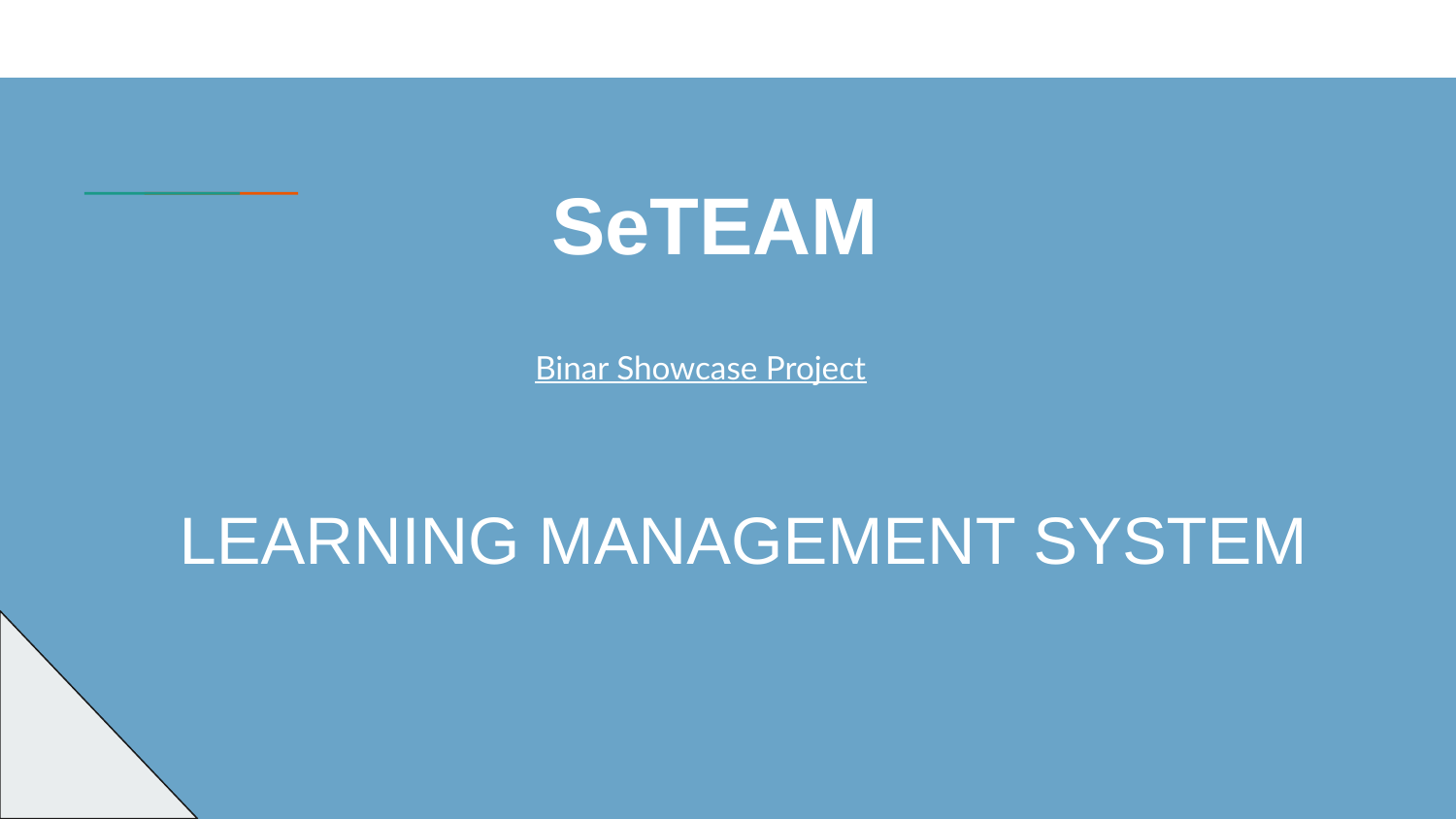

# SeTEAM
Binar Showcase Project
LEARNING MANAGEMENT SYSTEM